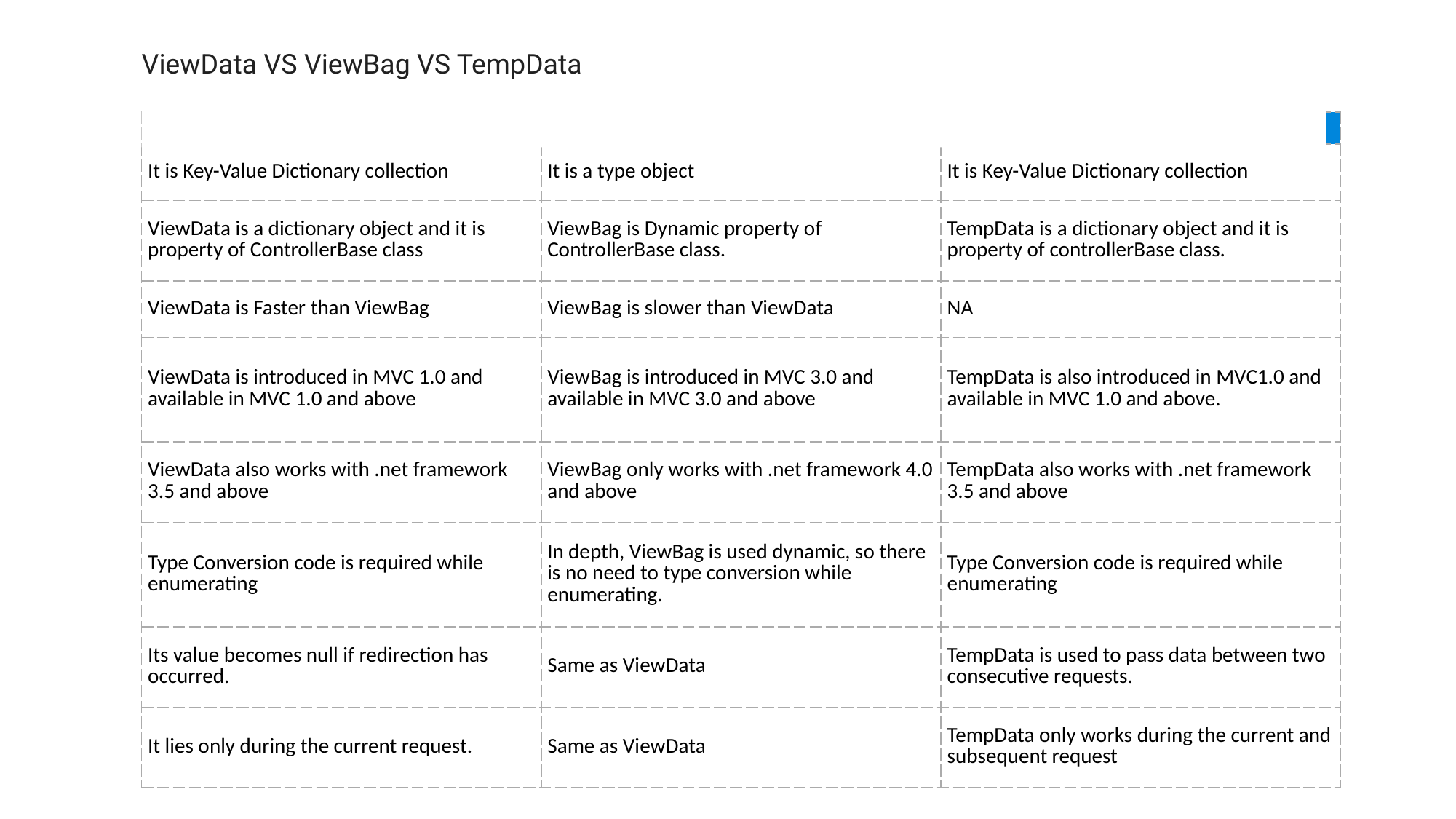

# ViewData VS ViewBag VS TempData

| ViewData | ViewBag | TempData |
| --- | --- | --- |
| It is Key-Value Dictionary collection | It is a type object | It is Key-Value Dictionary collection |
| ViewData is a dictionary object and it is property of ControllerBase class | ViewBag is Dynamic property of ControllerBase class. | TempData is a dictionary object and it is property of controllerBase class. |
| ViewData is Faster than ViewBag | ViewBag is slower than ViewData | NA |
| ViewData is introduced in MVC 1.0 and available in MVC 1.0 and above | ViewBag is introduced in MVC 3.0 and available in MVC 3.0 and above | TempData is also introduced in MVC1.0 and available in MVC 1.0 and above. |
| ViewData also works with .net framework 3.5 and above | ViewBag only works with .net framework 4.0 and above | TempData also works with .net framework 3.5 and above |
| Type Conversion code is required while enumerating | In depth, ViewBag is used dynamic, so there is no need to type conversion while enumerating. | Type Conversion code is required while enumerating |
| Its value becomes null if redirection has occurred. | Same as ViewData | TempData is used to pass data between two consecutive requests. |
| It lies only during the current request. | Same as ViewData | TempData only works during the current and subsequent request |